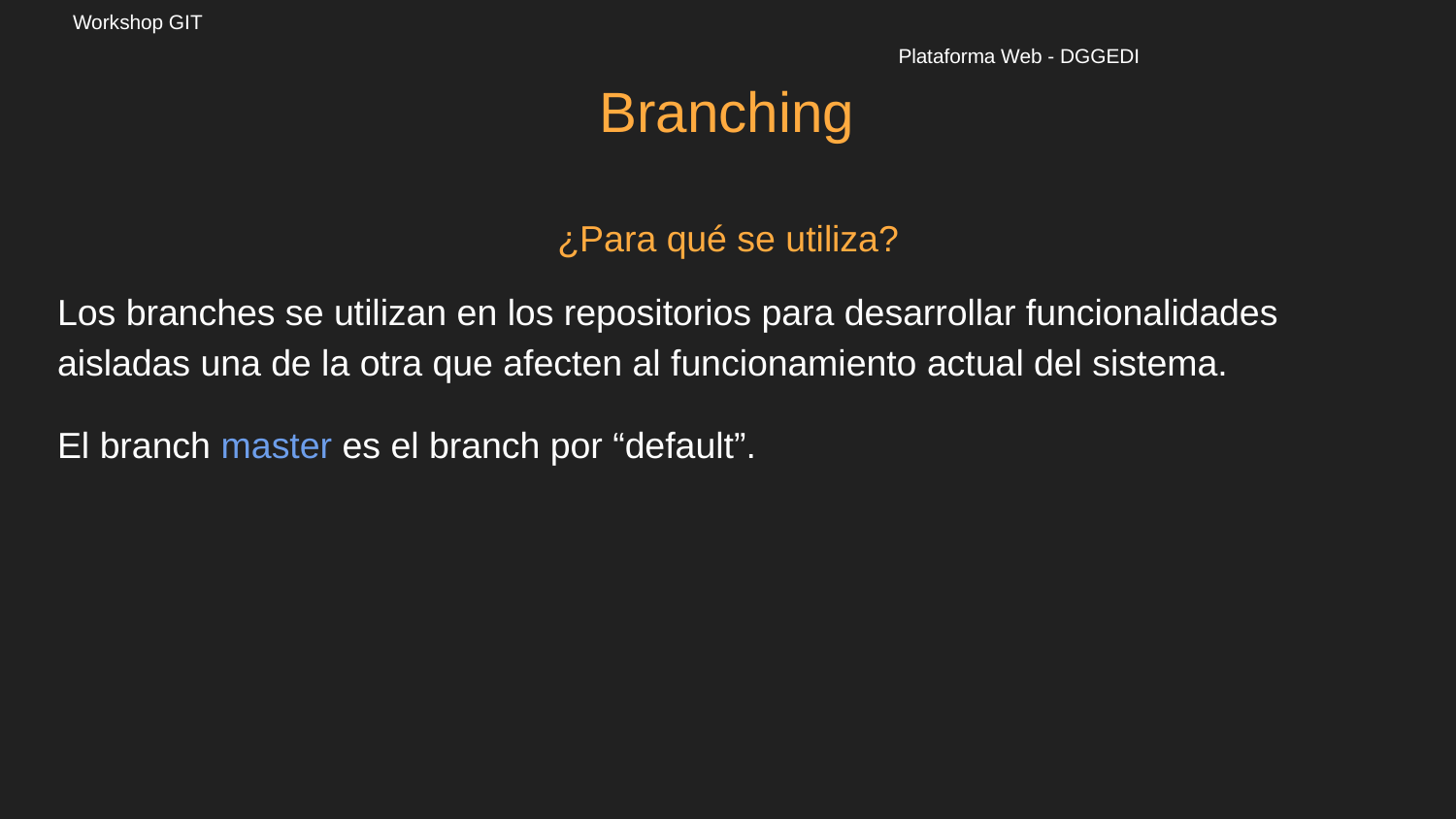

Workshop GIT													Plataforma Web - DGGEDI
Branching
¿Para qué se utiliza?
Los branches se utilizan en los repositorios para desarrollar funcionalidades aisladas una de la otra que afecten al funcionamiento actual del sistema.
El branch master es el branch por “default”.